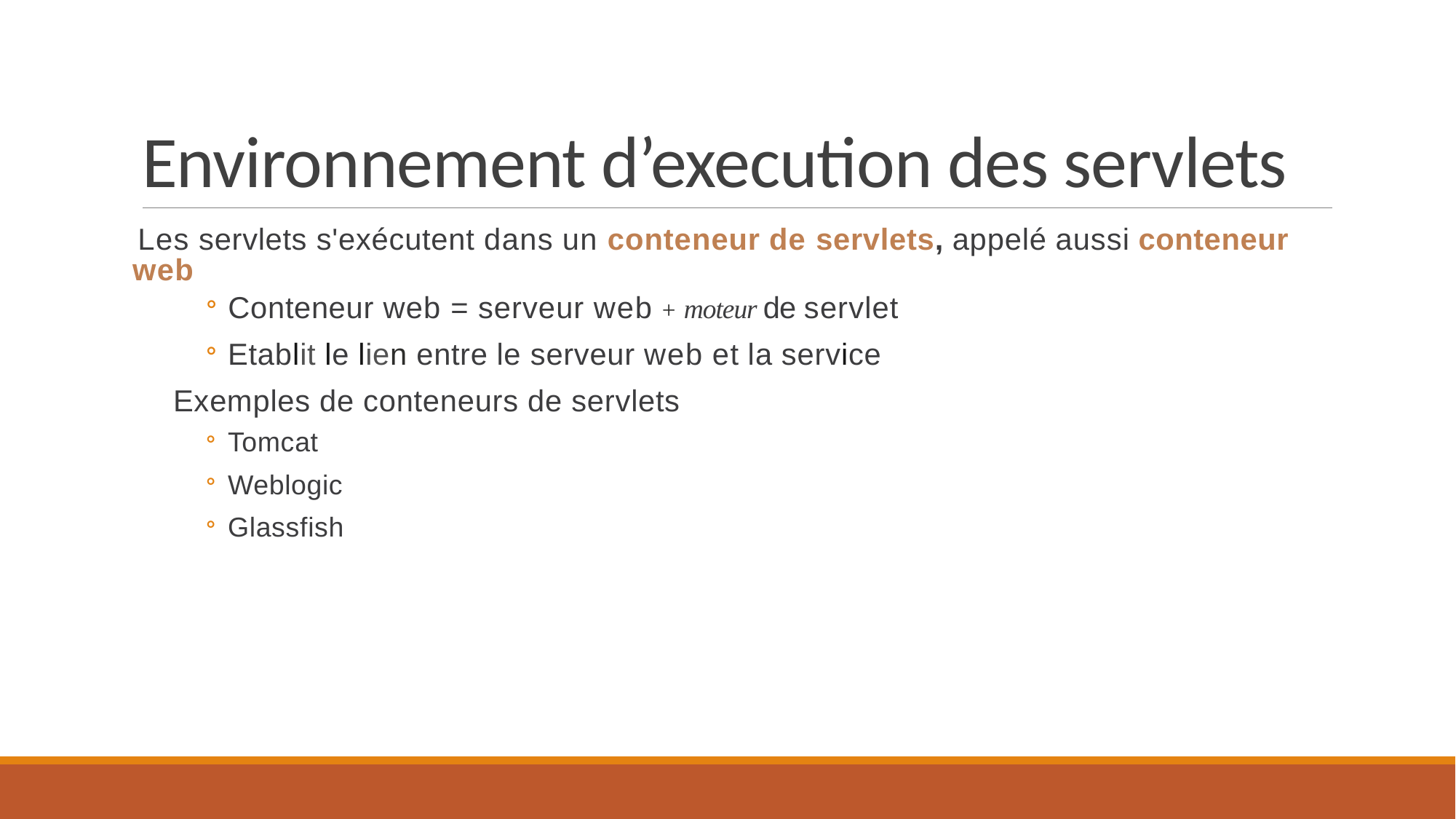

# Environnement d’execution des servlets
Les servlets s'exécutent dans un conteneur de servlets, appelé aussi conteneur web
Conteneur web = serveur web + moteur de servlet
Etablit le lien entre le serveur web et la service
Exemples de conteneurs de servlets
Tomcat
Weblogic
Glassfish